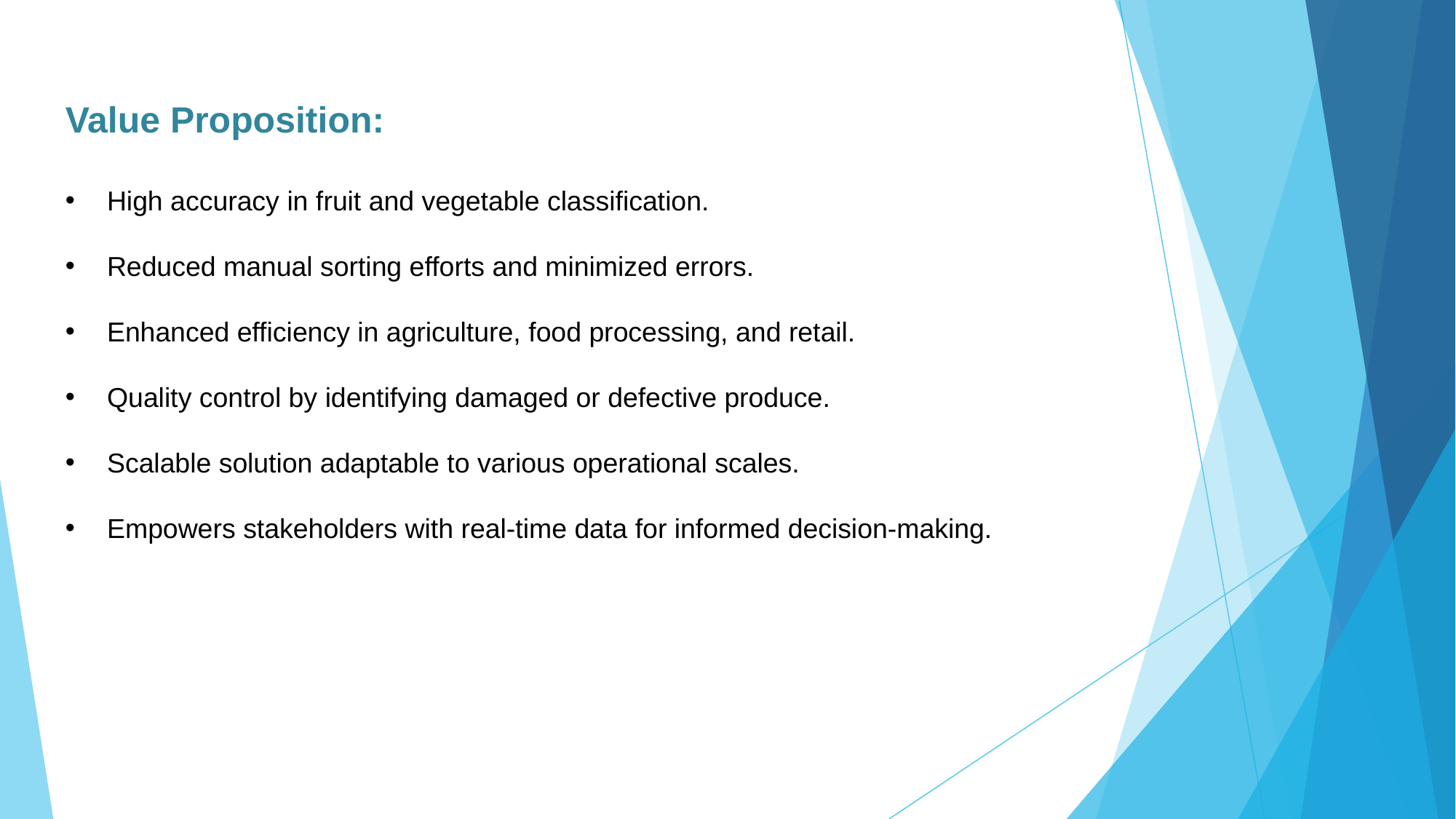

Value Proposition:

 High accuracy in fruit and vegetable classification.

 Reduced manual sorting efforts and minimized errors.

 Enhanced efficiency in agriculture, food processing, and retail.

 Quality control by identifying damaged or defective produce.

 Scalable solution adaptable to various operational scales.

 Empowers stakeholders with real-time data for informed decision-making.